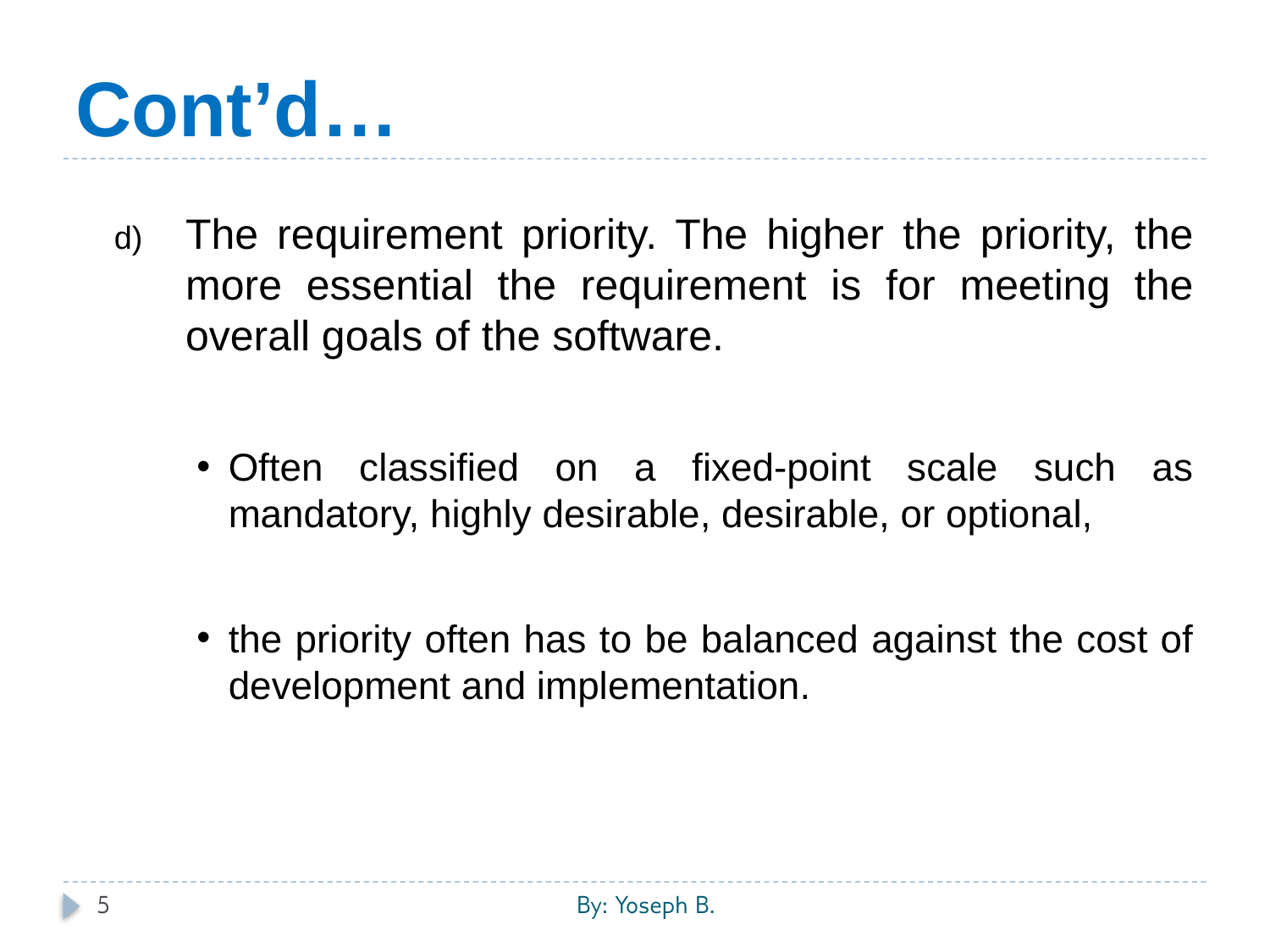

# Cont’d…
The requirement priority. The higher the priority, the more essential the requirement is for meeting the overall goals of the software.

Often classified on a fixed-point scale such as mandatory, highly desirable, desirable, or optional,

the priority often has to be balanced against the cost of development and implementation.
5
By: Yoseph B.